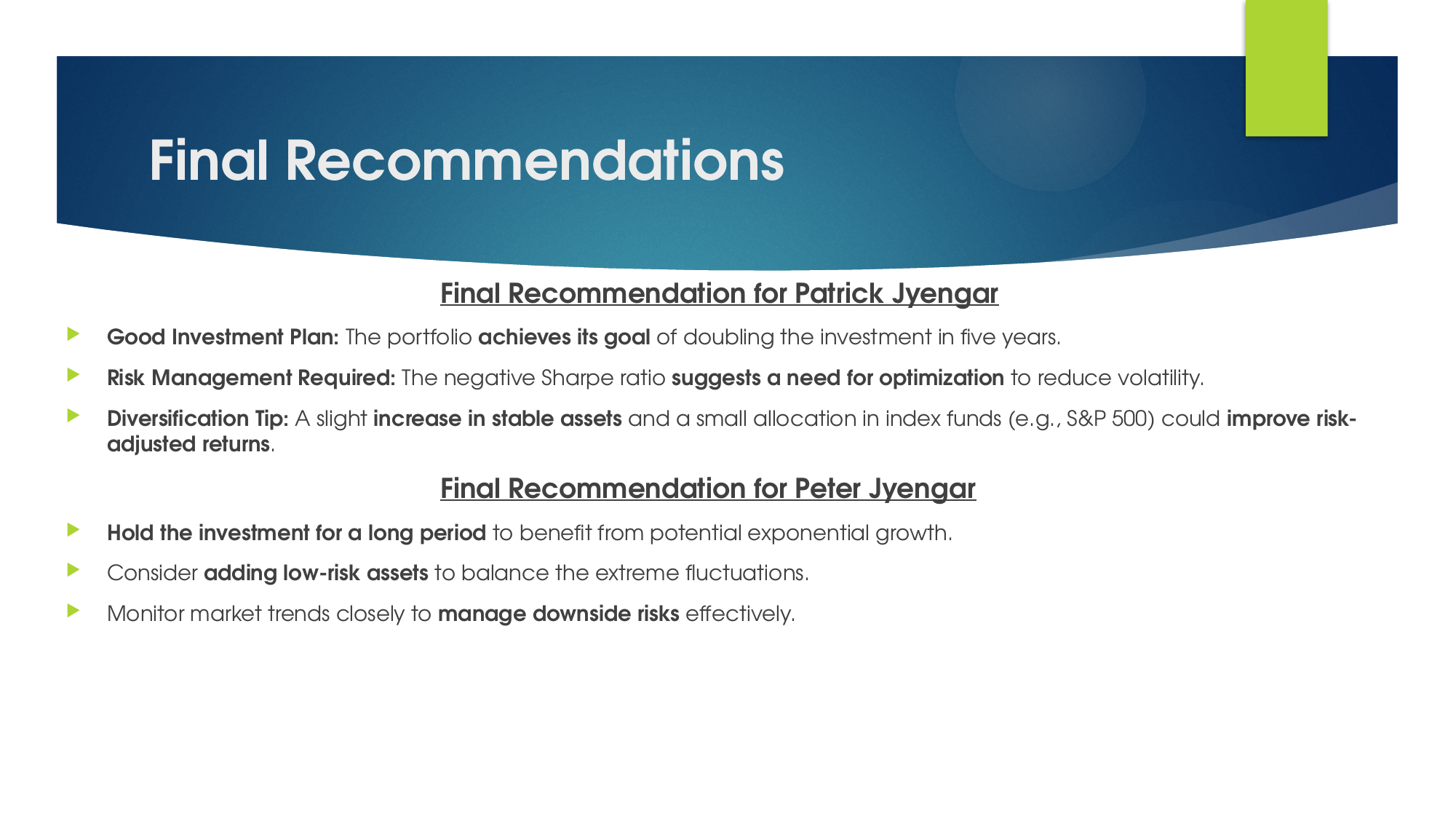

# Final Recommendations
                                                 Final Recommendation for Patrick Jyengar
Good Investment Plan: The portfolio achieves its goal of doubling the investment in five years.
Risk Management Required: The negative Sharpe ratio suggests a need for optimization to reduce volatility.
Diversification Tip: A slight increase in stable assets and a small allocation in index funds (e.g., S&P 500) could improve risk-adjusted returns.
                                                 Final Recommendation for Peter Jyengar
Hold the investment for a long period to benefit from potential exponential growth.
Consider adding low-risk assets to balance the extreme fluctuations.
Monitor market trends closely to manage downside risks effectively.